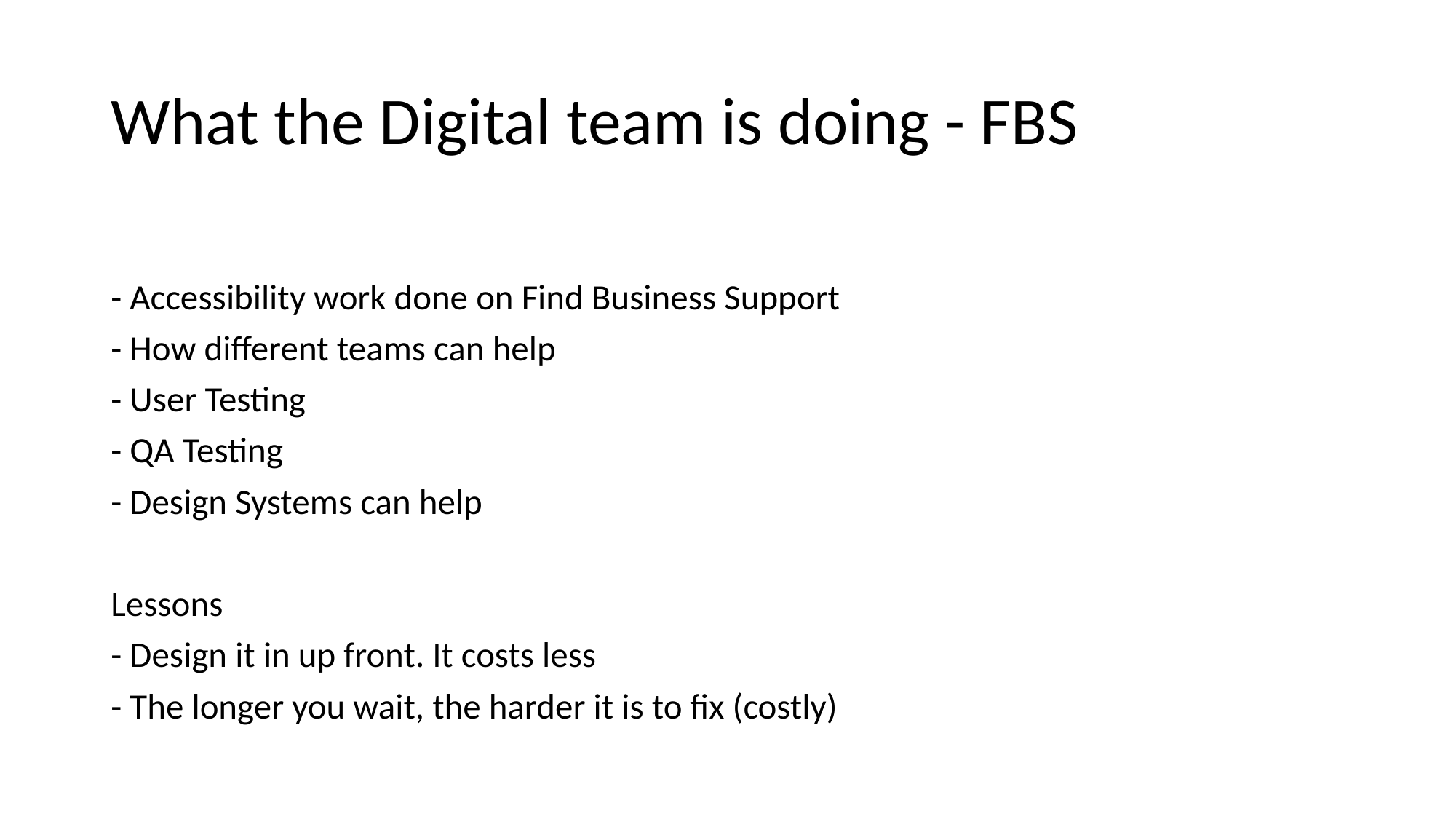

# What the Digital team is doing - FBS

- Accessibility work done on Find Business Support
- How different teams can help
- User Testing
- QA Testing
- Design Systems can help

Lessons
- Design it in up front. It costs less
- The longer you wait, the harder it is to fix (costly)